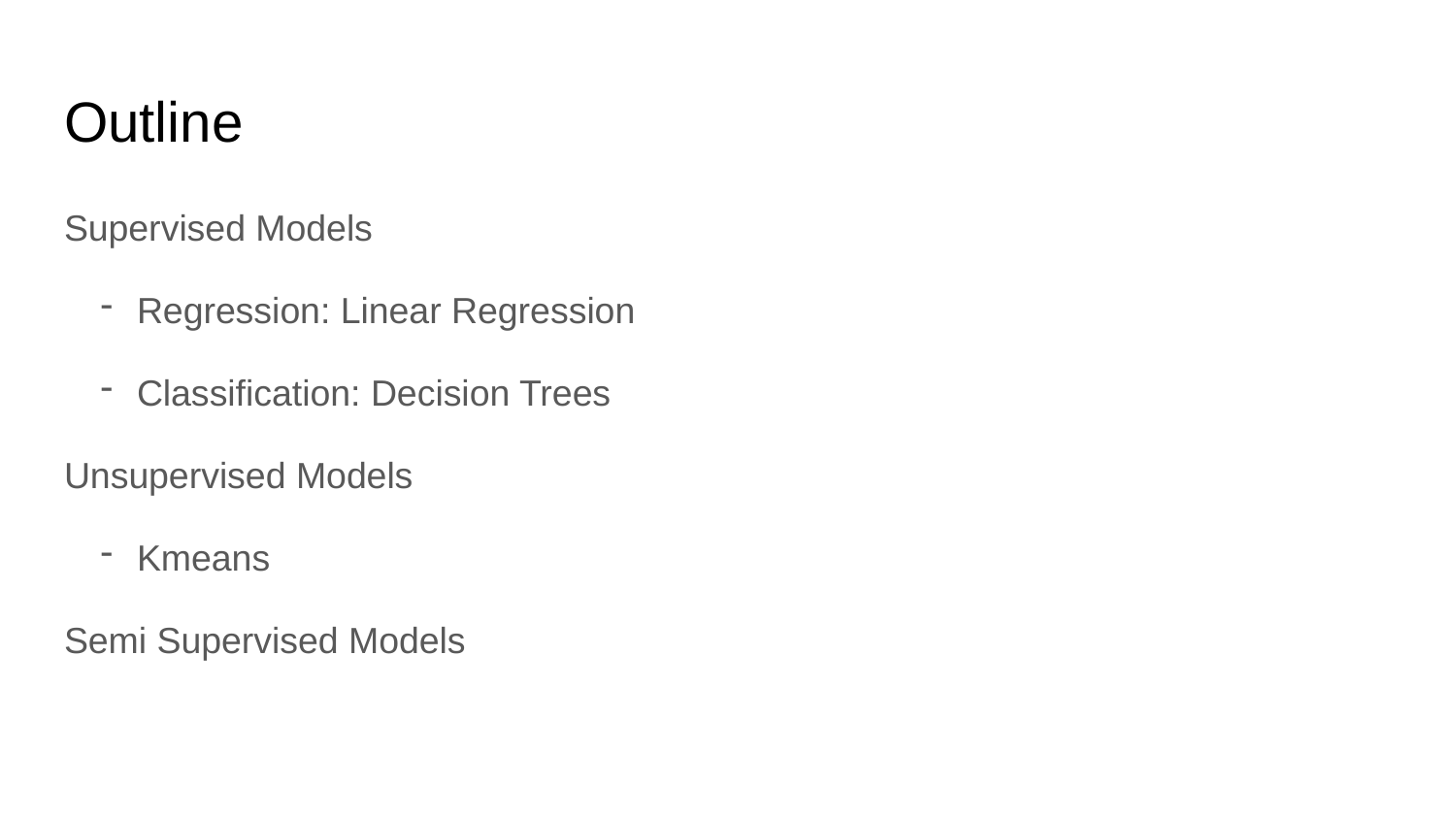

# Outline
Supervised Models
Regression: Linear Regression
Classification: Decision Trees
Unsupervised Models
Kmeans
Semi Supervised Models